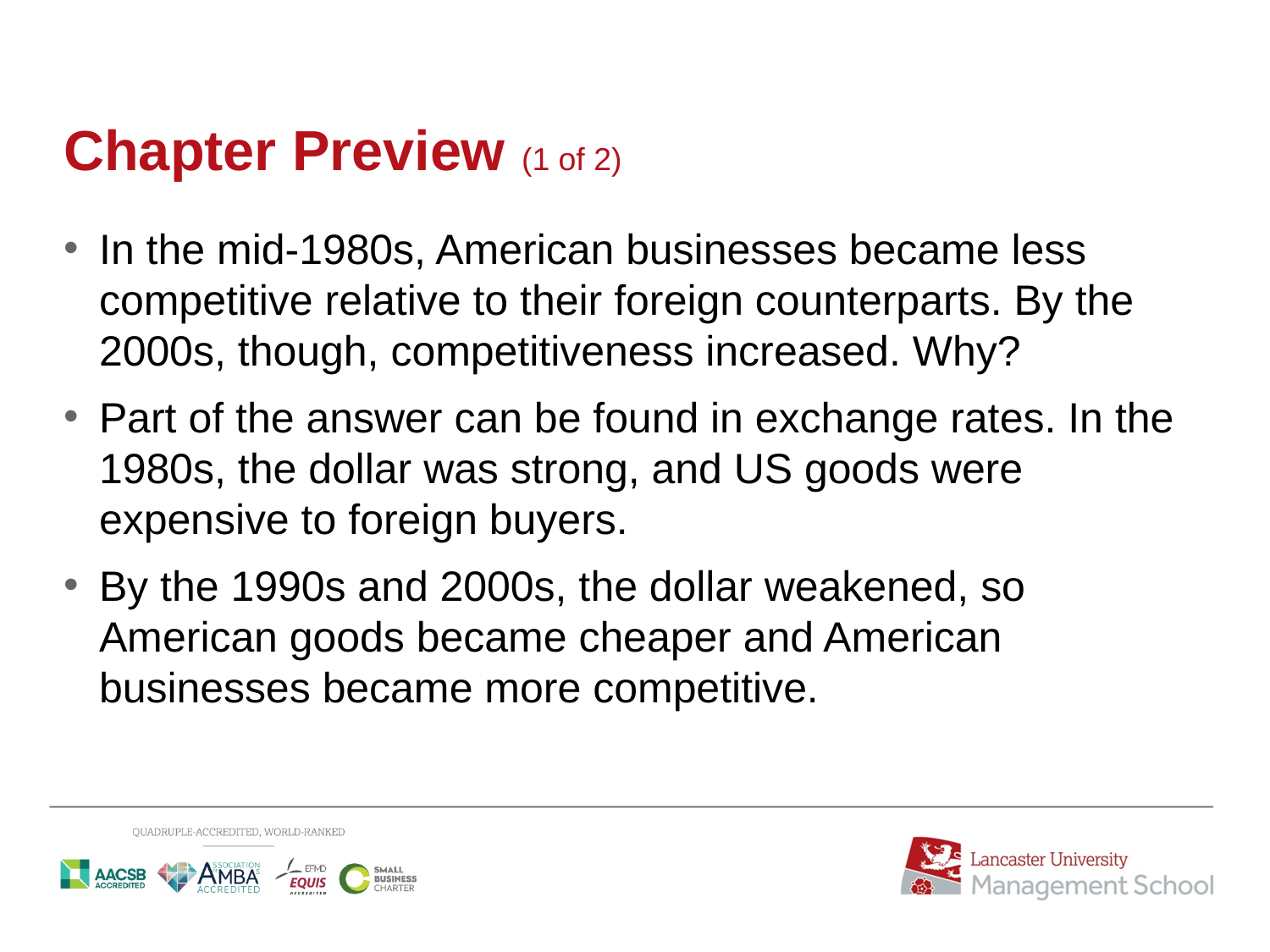

# Chapter Preview (1 of 2)
In the mid-1980s, American businesses became less competitive relative to their foreign counterparts. By the 2000s, though, competitiveness increased. Why?
Part of the answer can be found in exchange rates. In the 1980s, the dollar was strong, and US goods were expensive to foreign buyers.
By the 1990s and 2000s, the dollar weakened, so American goods became cheaper and American businesses became more competitive.